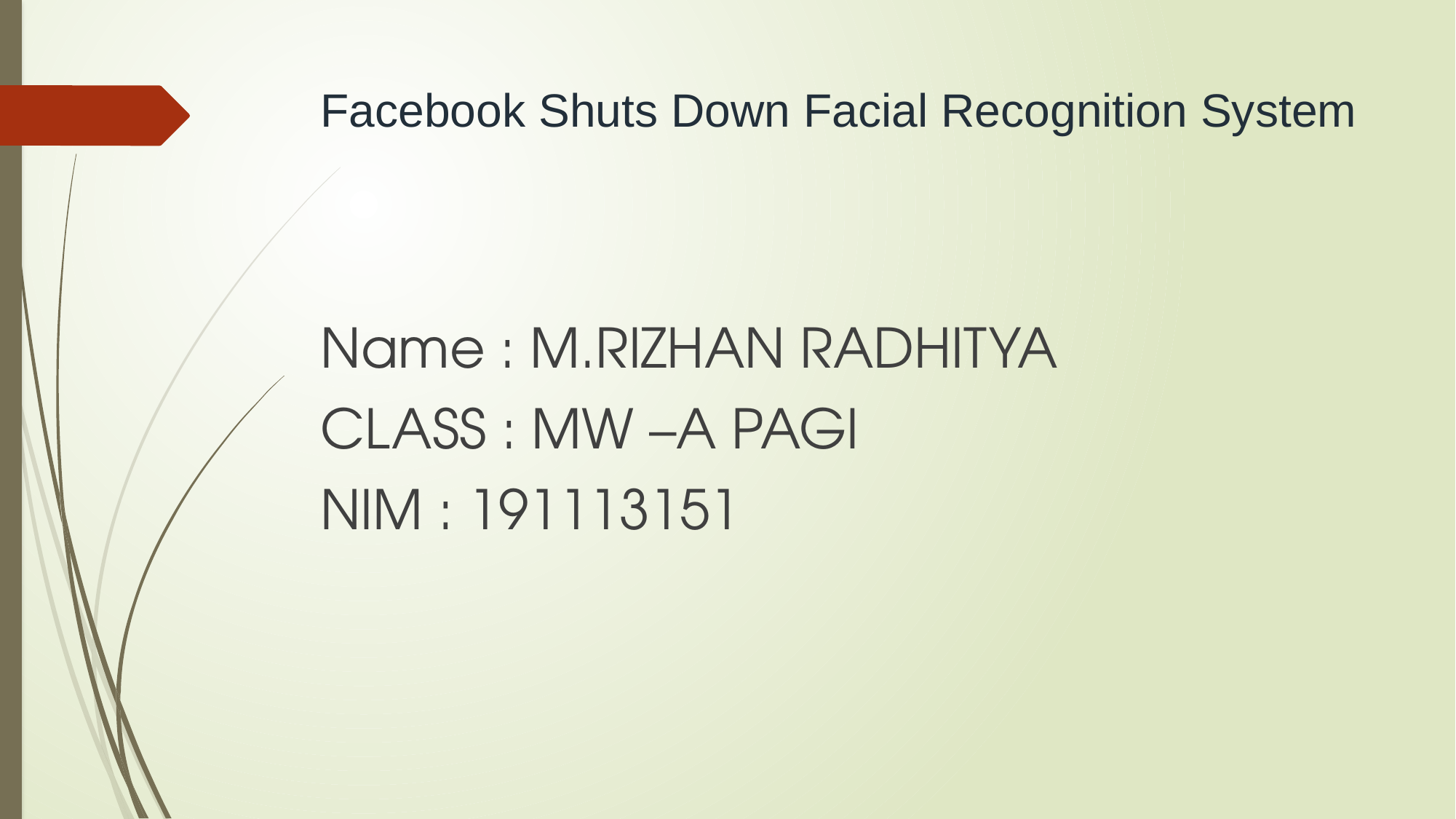

# Facebook Shuts Down Facial Recognition System
Name : M.RIZHAN RADHITYA
CLASS : MW –A PAGI
NIM : 191113151